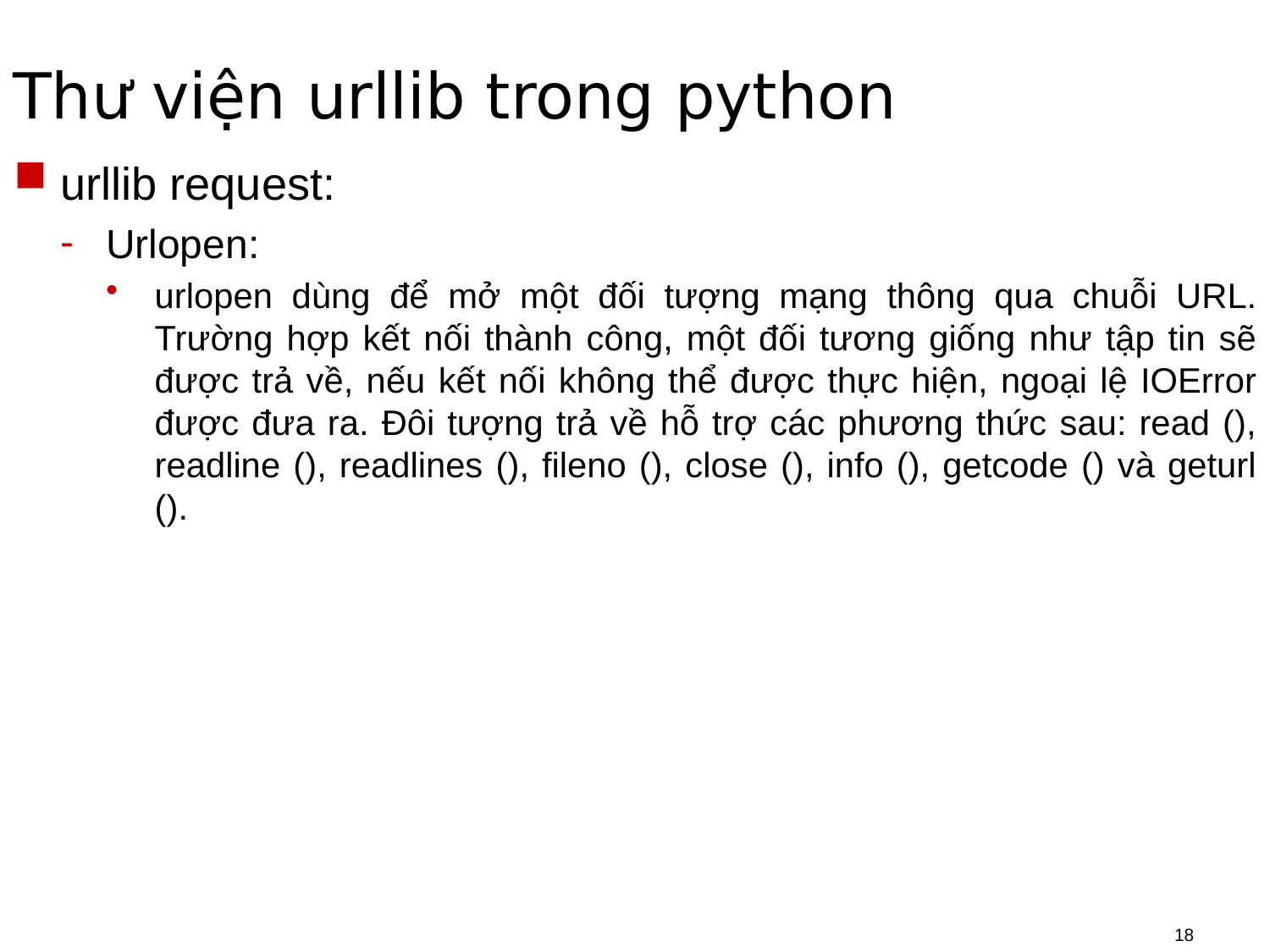

# Thư viện urllib trong python
urllib request:
Urlopen:
urlopen dùng để mở một đối tượng mạng thông qua chuỗi URL. Trường hợp kết nối thành công, một đối tương giống như tập tin sẽ được trả về, nếu kết nối không thể được thực hiện, ngoại lệ IOError được đưa ra. Đôi tượng trả về hỗ trợ các phương thức sau: read (), readline (), readlines (), fileno (), close (), info (), getcode () và geturl ().

18